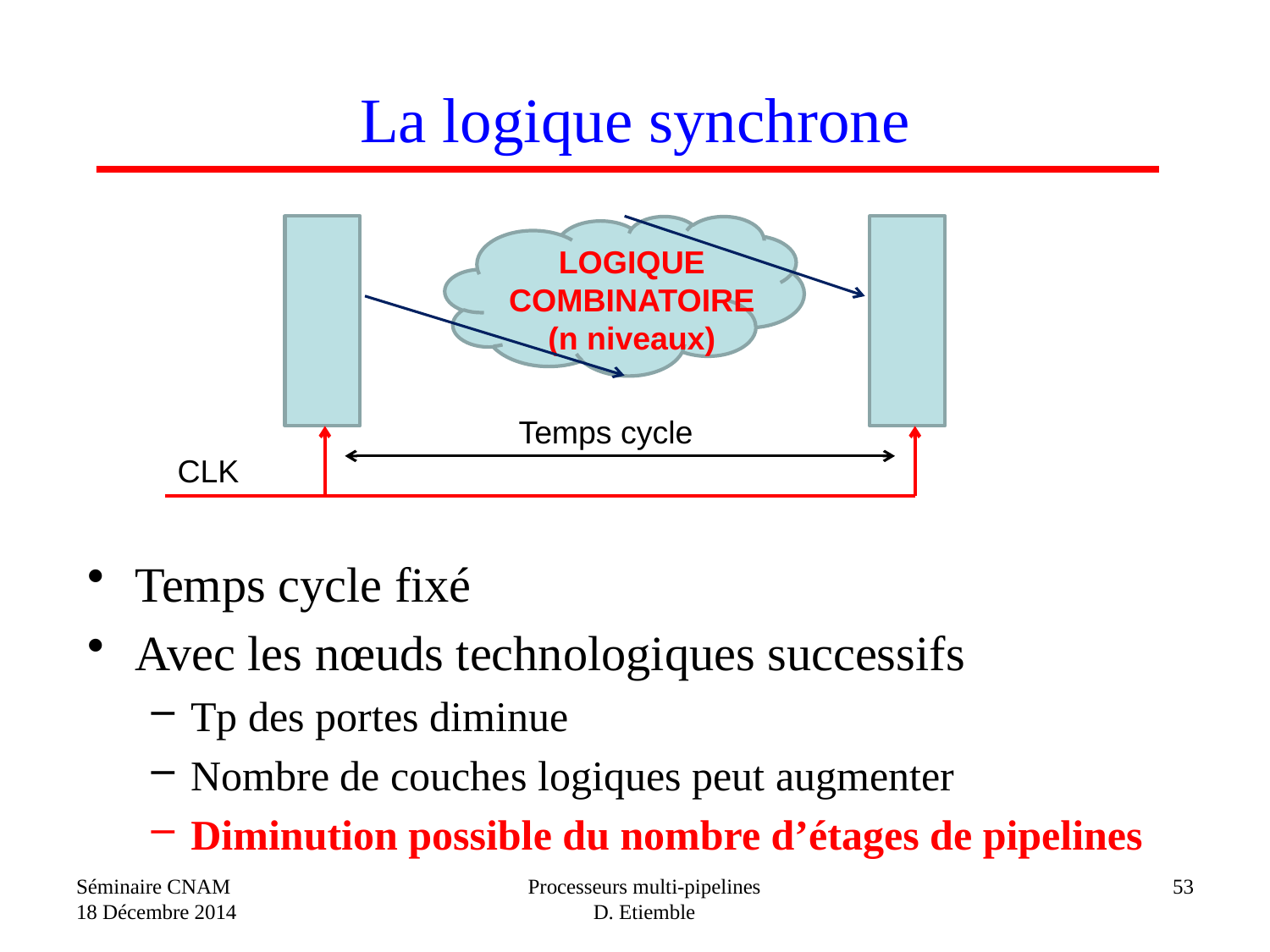

# La logique synchrone

LOGIQUE
COMBINATOIRE
(n niveaux)
Temps cycle
CLK
Temps cycle fixé
Avec les nœuds technologiques successifs
Tp des portes diminue
Nombre de couches logiques peut augmenter
Diminution possible du nombre d’étages de pipelines

Séminaire CNAM
18 Décembre 2014
Processeurs multi-pipelines
D. Etiemble
53